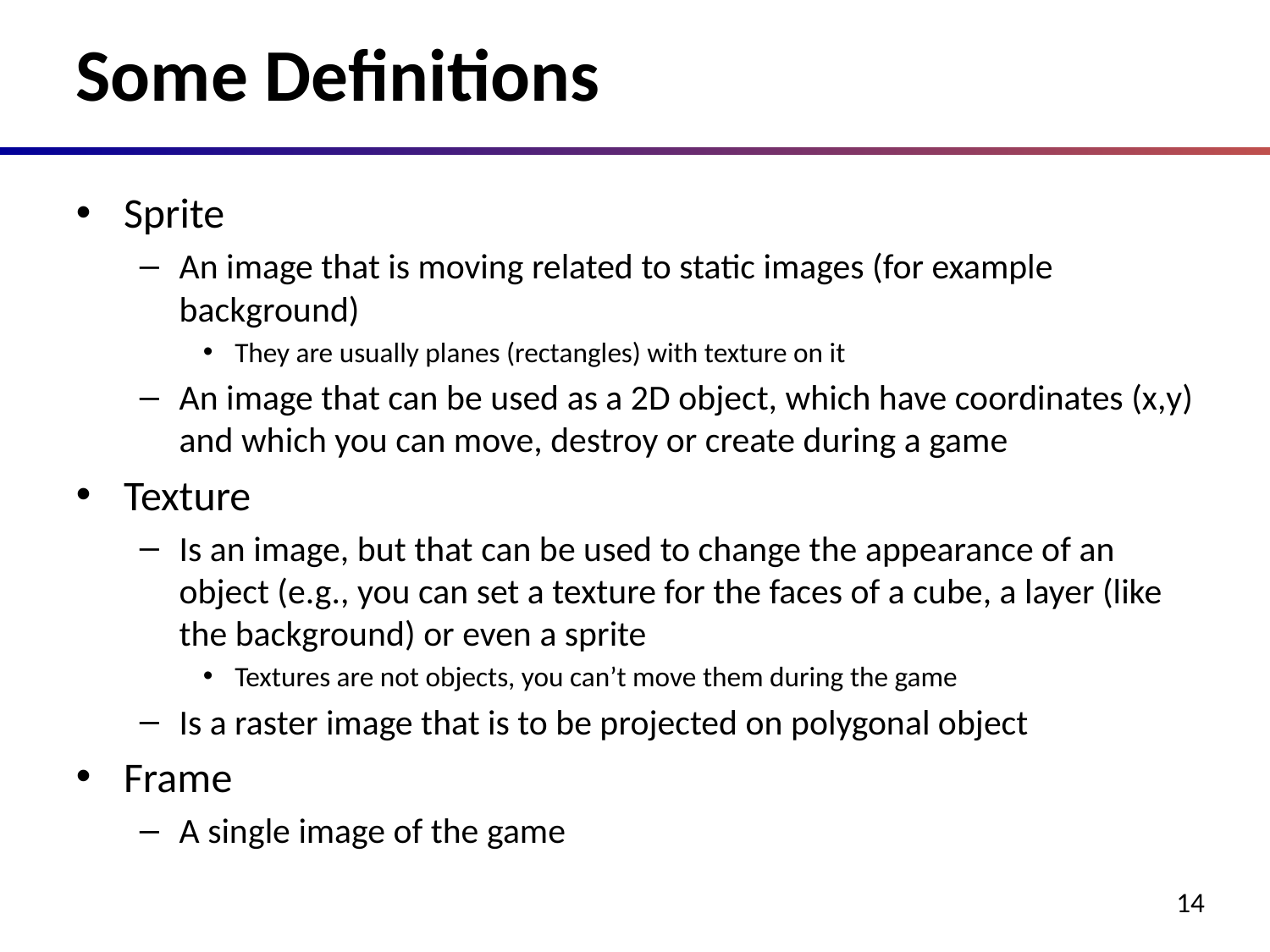

# Some Definitions
Sprite
An image that is moving related to static images (for example background)
They are usually planes (rectangles) with texture on it
An image that can be used as a 2D object, which have coordinates (x,y) and which you can move, destroy or create during a game
Texture
Is an image, but that can be used to change the appearance of an object (e.g., you can set a texture for the faces of a cube, a layer (like the background) or even a sprite
Textures are not objects, you can’t move them during the game
Is a raster image that is to be projected on polygonal object
Frame
A single image of the game